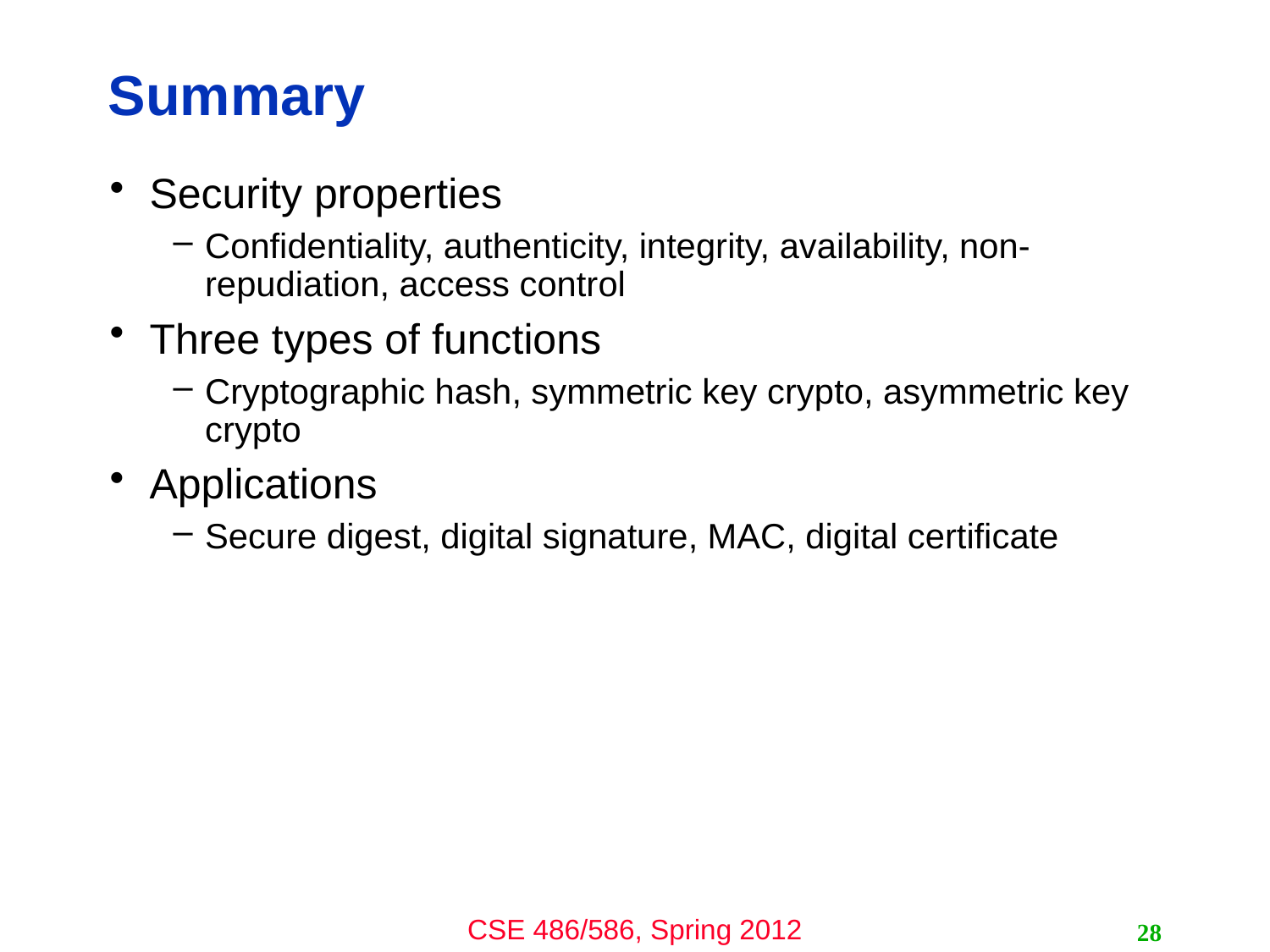

# Summary
Security properties
Confidentiality, authenticity, integrity, availability, non-repudiation, access control
Three types of functions
Cryptographic hash, symmetric key crypto, asymmetric key crypto
Applications
Secure digest, digital signature, MAC, digital certificate
28